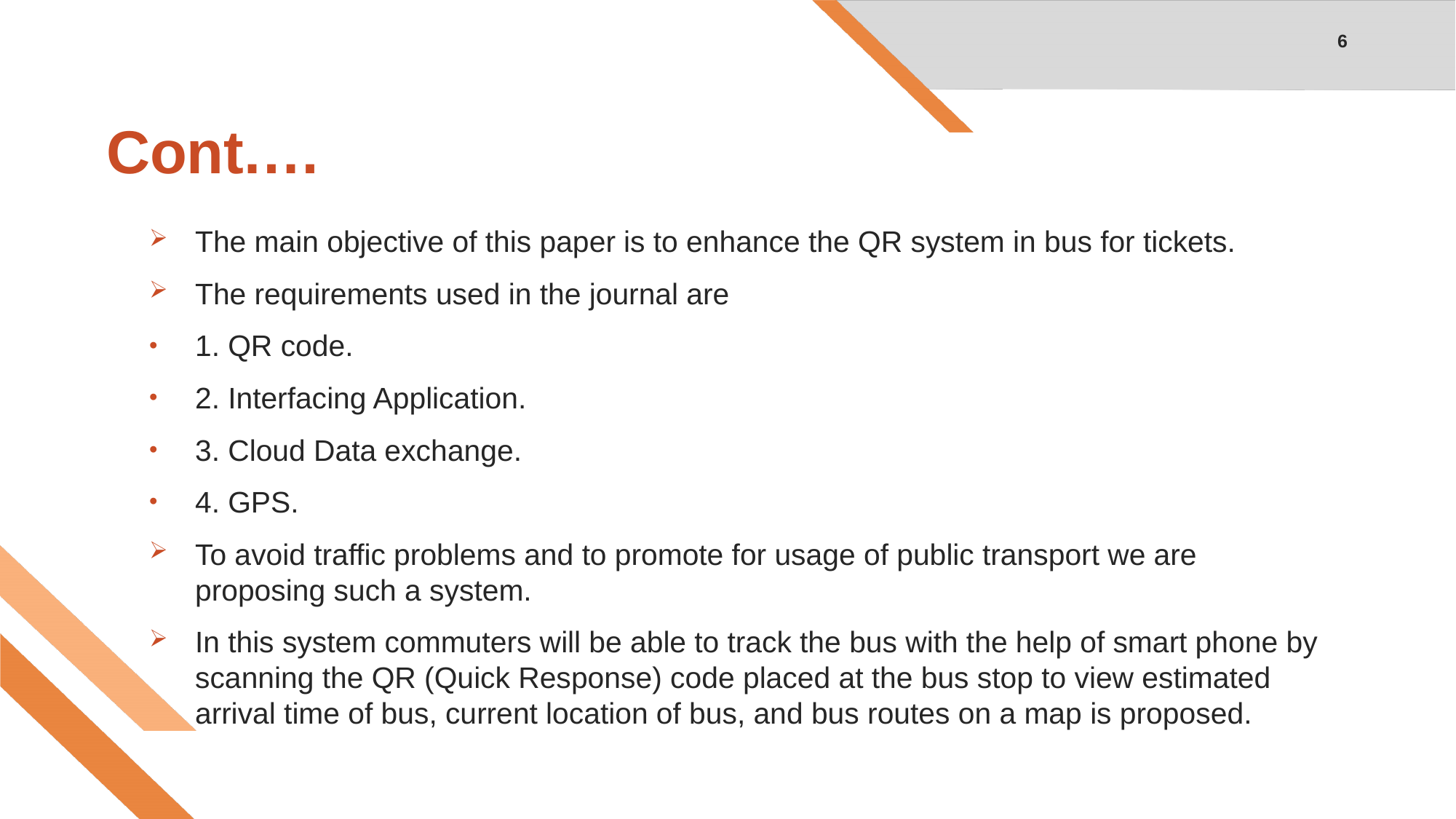

6
# Cont.…
The main objective of this paper is to enhance the QR system in bus for tickets.
The requirements used in the journal are
1. QR code.
2. Interfacing Application.
3. Cloud Data exchange.
4. GPS.
To avoid traffic problems and to promote for usage of public transport we are proposing such a system.
In this system commuters will be able to track the bus with the help of smart phone by scanning the QR (Quick Response) code placed at the bus stop to view estimated arrival time of bus, current location of bus, and bus routes on a map is proposed.